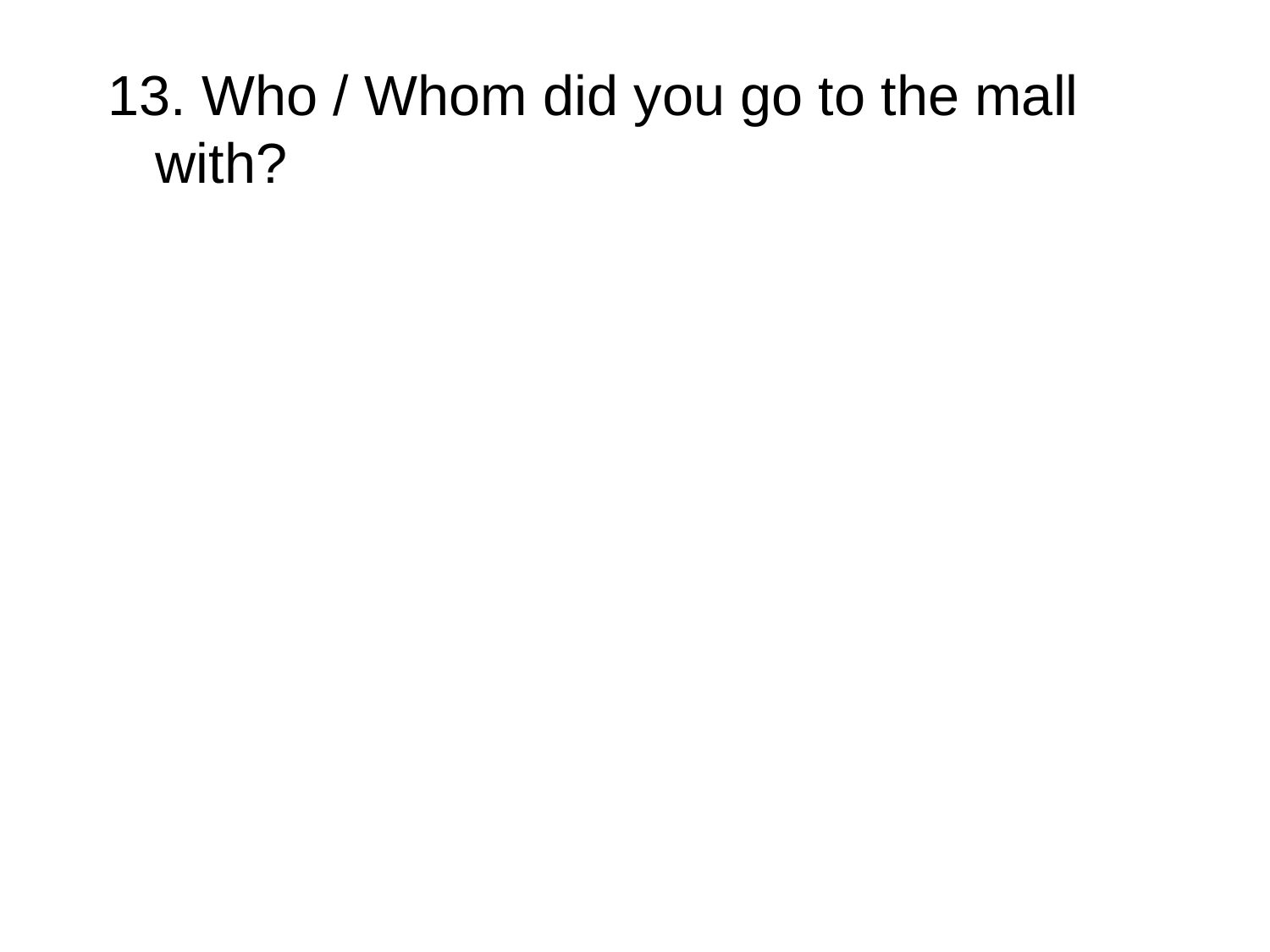

13. Who / Whom did you go to the mall with?